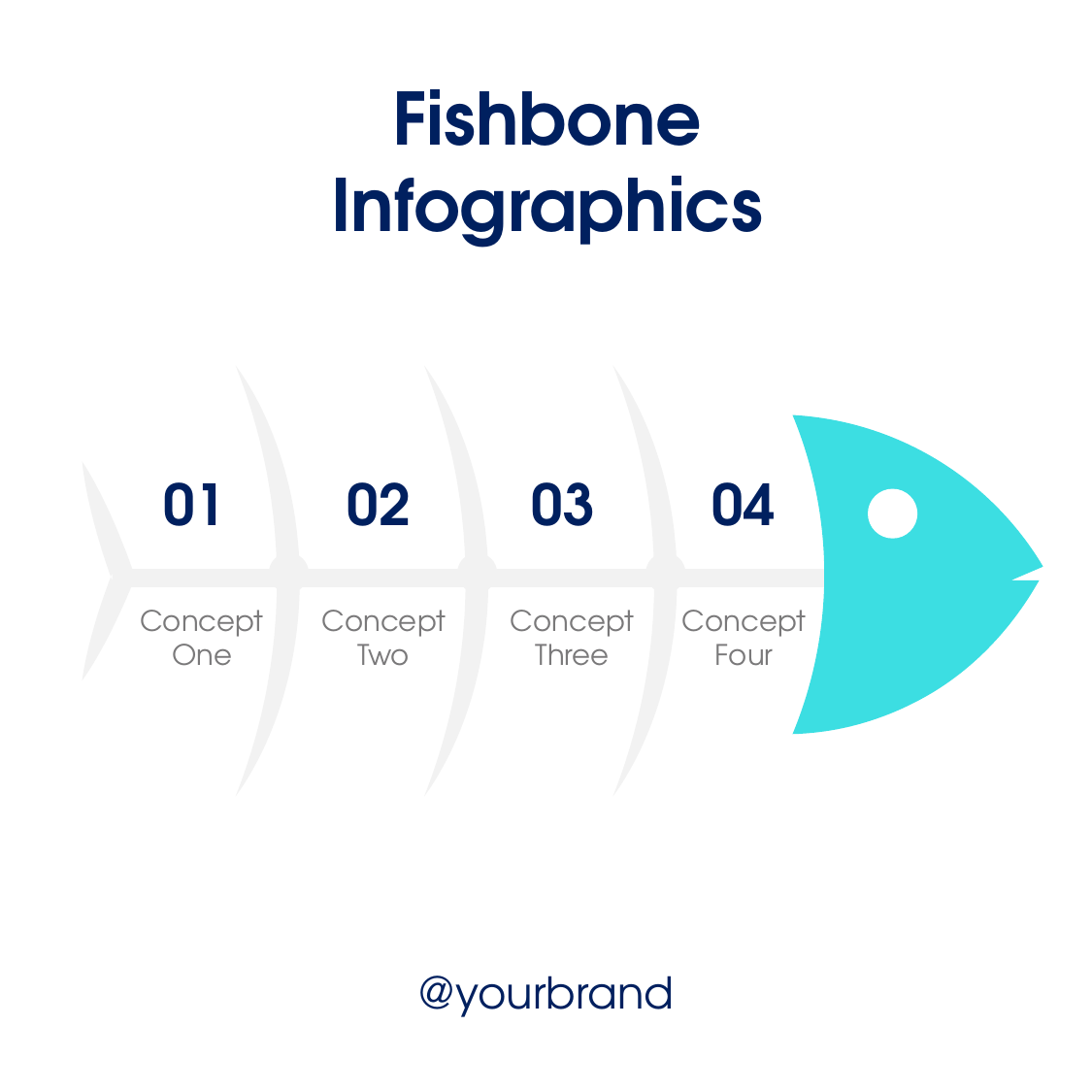

Fishbone
Infographics

01
02
03
04

Concept One
Concept Two
Concept Three
Concept Four
@yourbrand